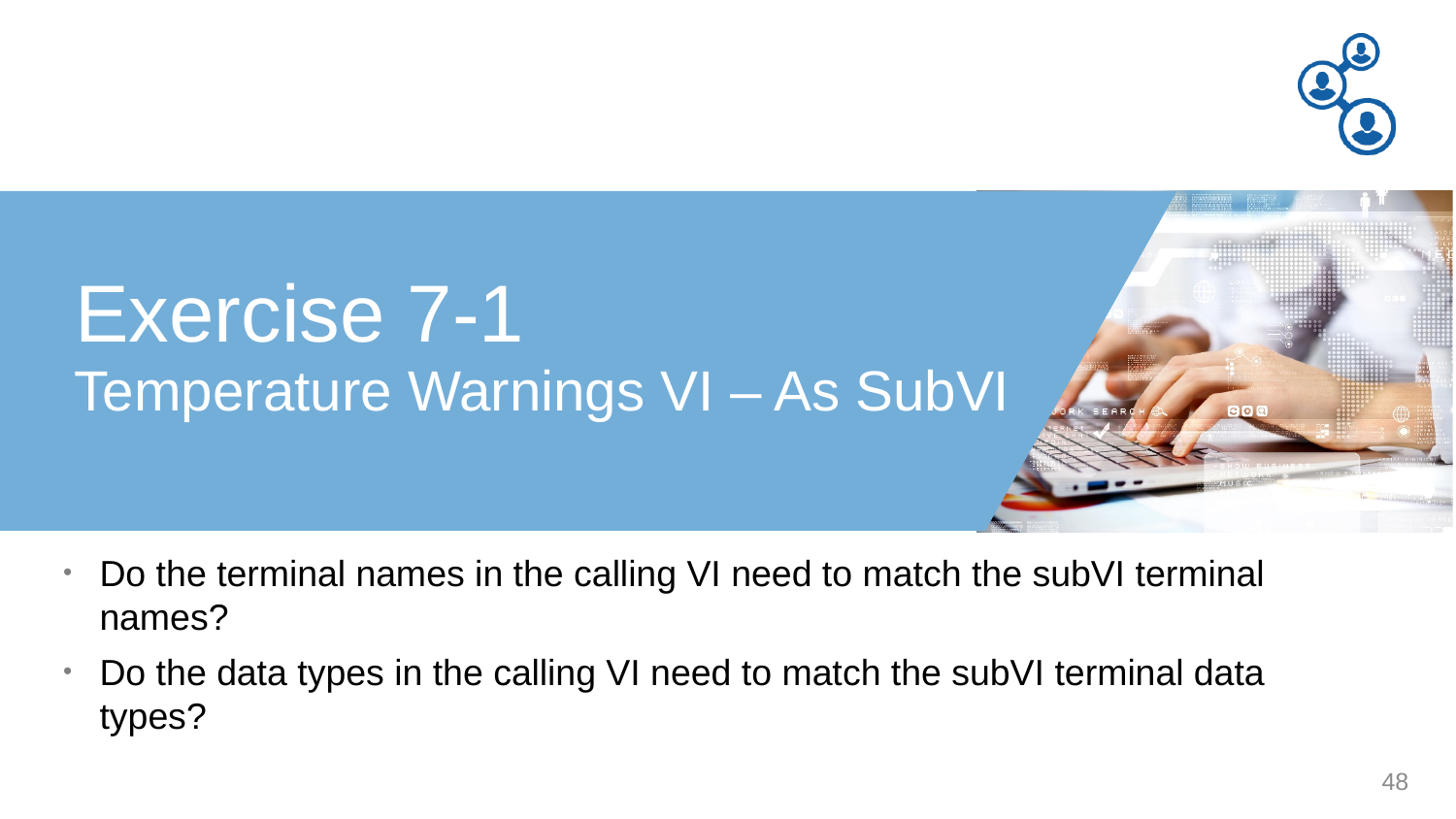

Exercise 7-1
Temperature Warnings VI – As SubVI
Do the terminal names in the calling VI need to match the subVI terminal names?
Do the data types in the calling VI need to match the subVI terminal data types?
48